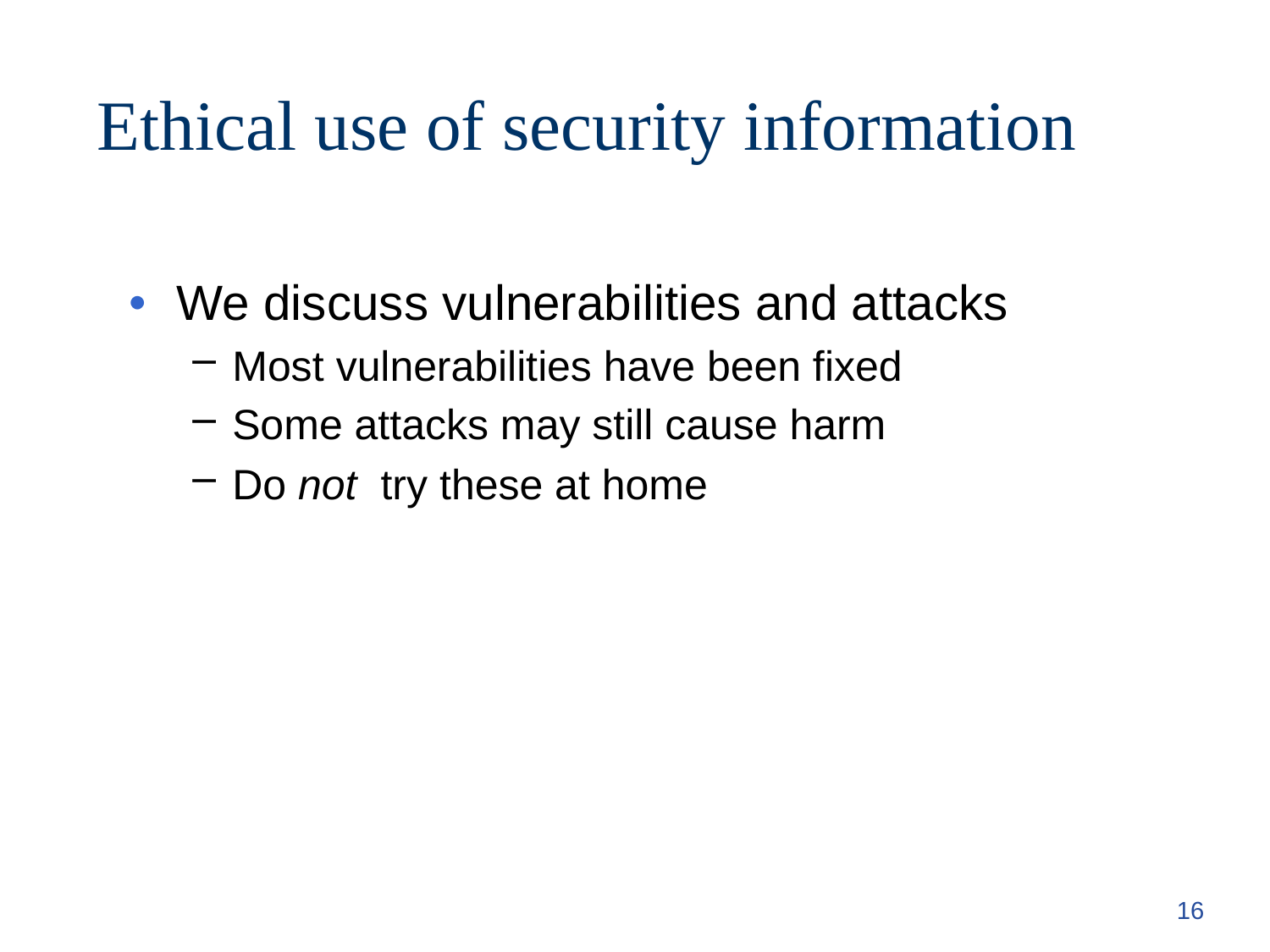

# Ethical use of security information
We discuss vulnerabilities and attacks
Most vulnerabilities have been fixed
Some attacks may still cause harm
Do not  try these at home
16